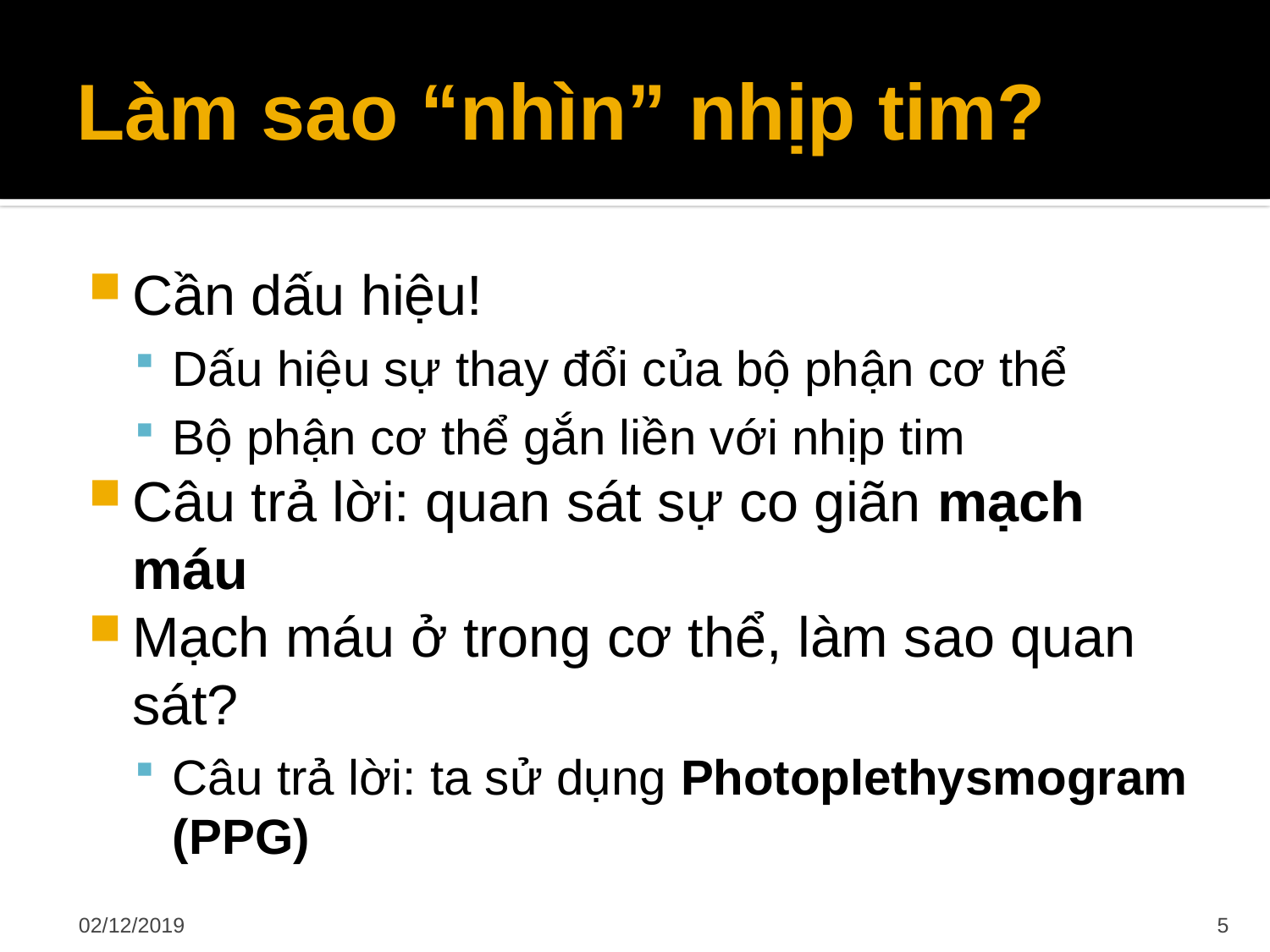

# Làm sao “nhìn” nhịp tim?
Cần dấu hiệu!
Dấu hiệu sự thay đổi của bộ phận cơ thể
Bộ phận cơ thể gắn liền với nhịp tim
Câu trả lời: quan sát sự co giãn mạch máu
Mạch máu ở trong cơ thể, làm sao quan sát?
Câu trả lời: ta sử dụng Photoplethysmogram (PPG)
02/12/2019
5